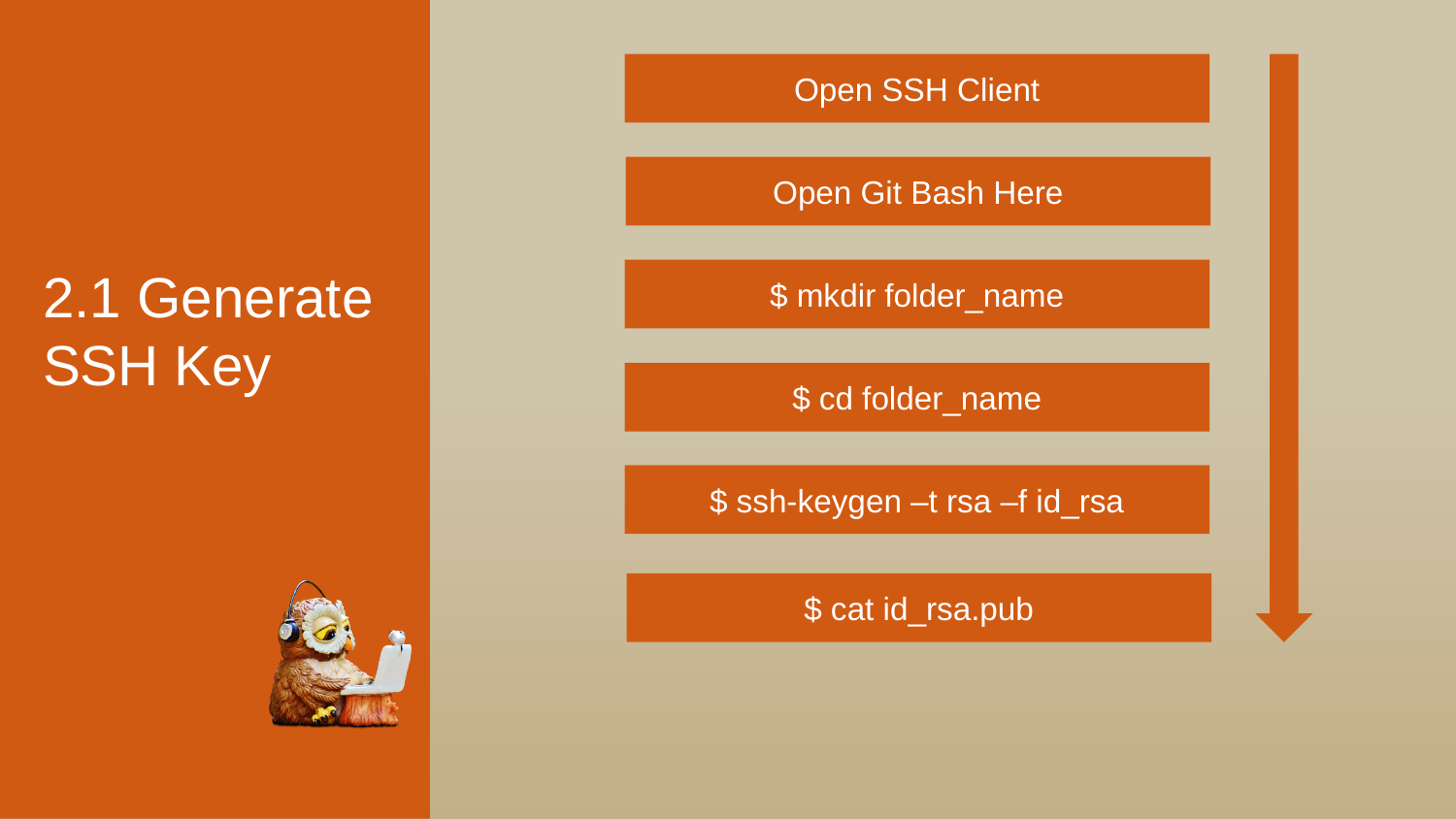

Open SSH Client

Open Git Bash Here
2.1 Generate SSH Key
$ mkdir folder_name
$ cd folder_name
$ ssh-keygen –t rsa –f id_rsa
$ cat id_rsa.pub